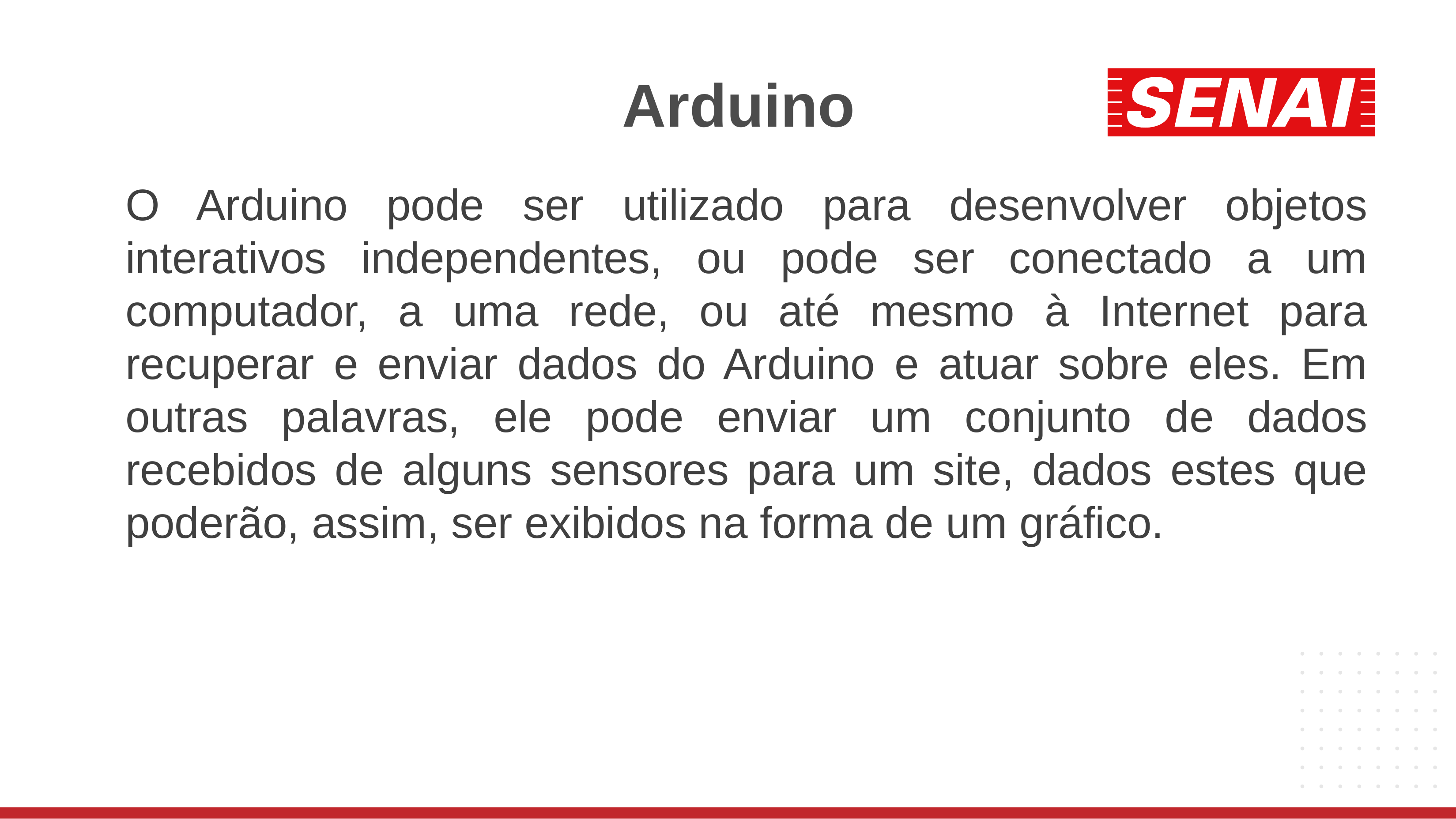

# Arduino

O Arduino pode ser utilizado para desenvolver objetos interativos independentes, ou pode ser conectado a um computador, a uma rede, ou até mesmo à Internet para recuperar e enviar dados do Arduino e atuar sobre eles. Em outras palavras, ele pode enviar um conjunto de dados recebidos de alguns sensores para um site, dados estes que poderão, assim, ser exibidos na forma de um gráfico.